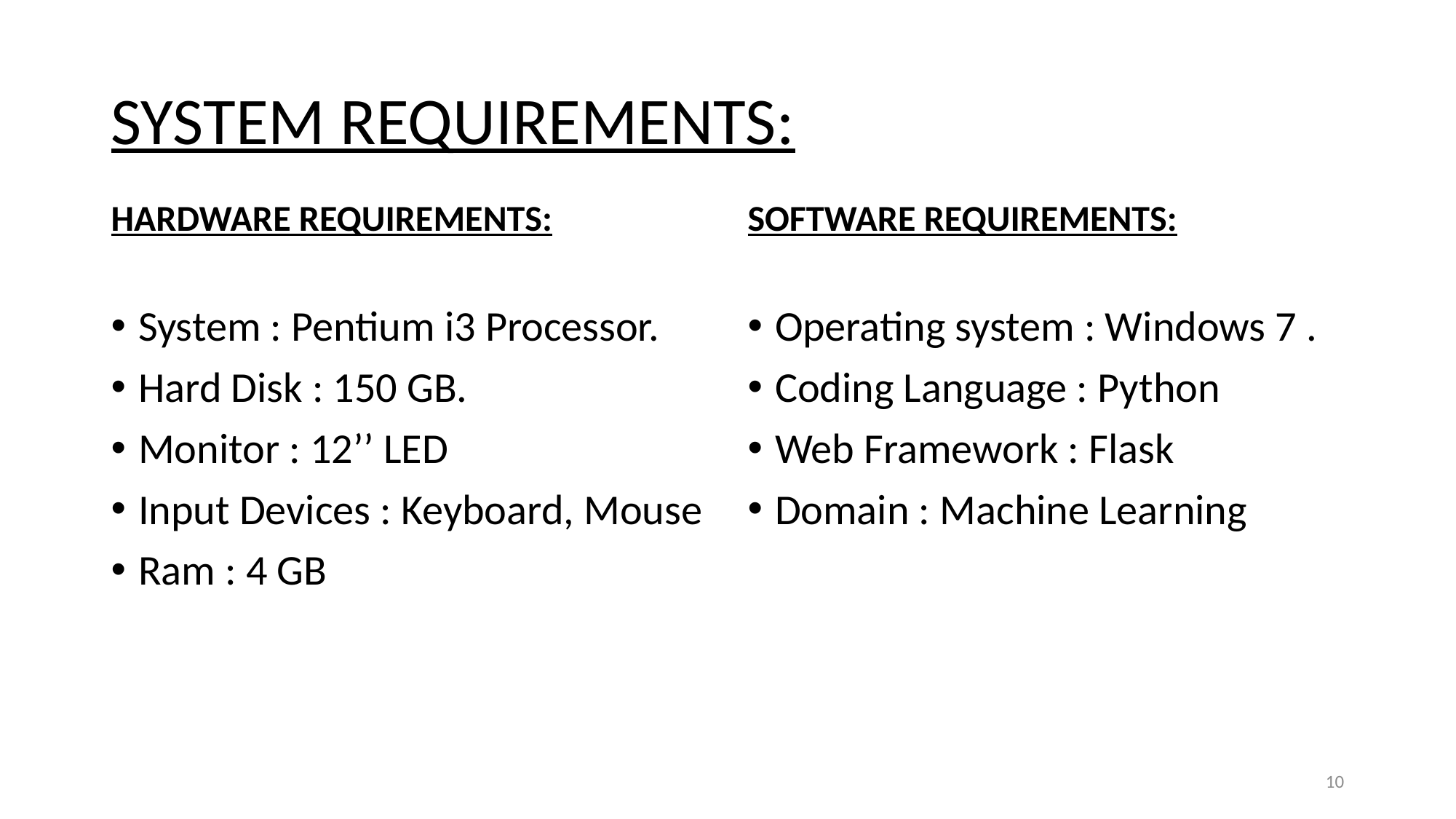

# SYSTEM REQUIREMENTS:
HARDWARE REQUIREMENTS:

SOFTWARE REQUIREMENTS:

System : Pentium i3 Processor.
Hard Disk : 150 GB.
Monitor : 12’’ LED
Input Devices : Keyboard, Mouse
Ram : 4 GB

Operating system : Windows 7 .
Coding Language : Python
Web Framework : Flask
Domain : Machine Learning

10